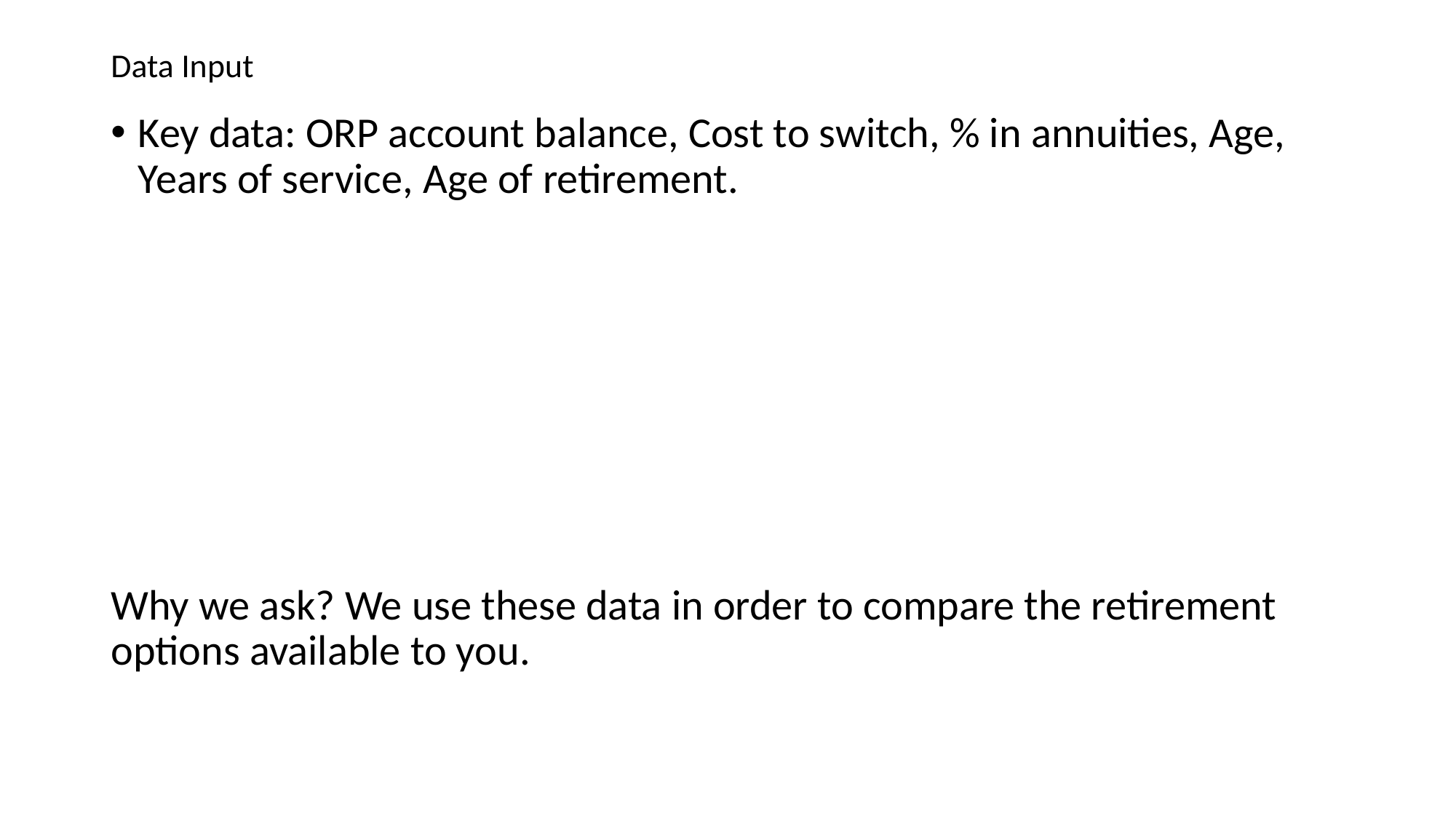

# Data Input
Key data: ORP account balance, Cost to switch, % in annuities, Age, Years of service, Age of retirement.

Why we ask? We use these data in order to compare the retirement options available to you.